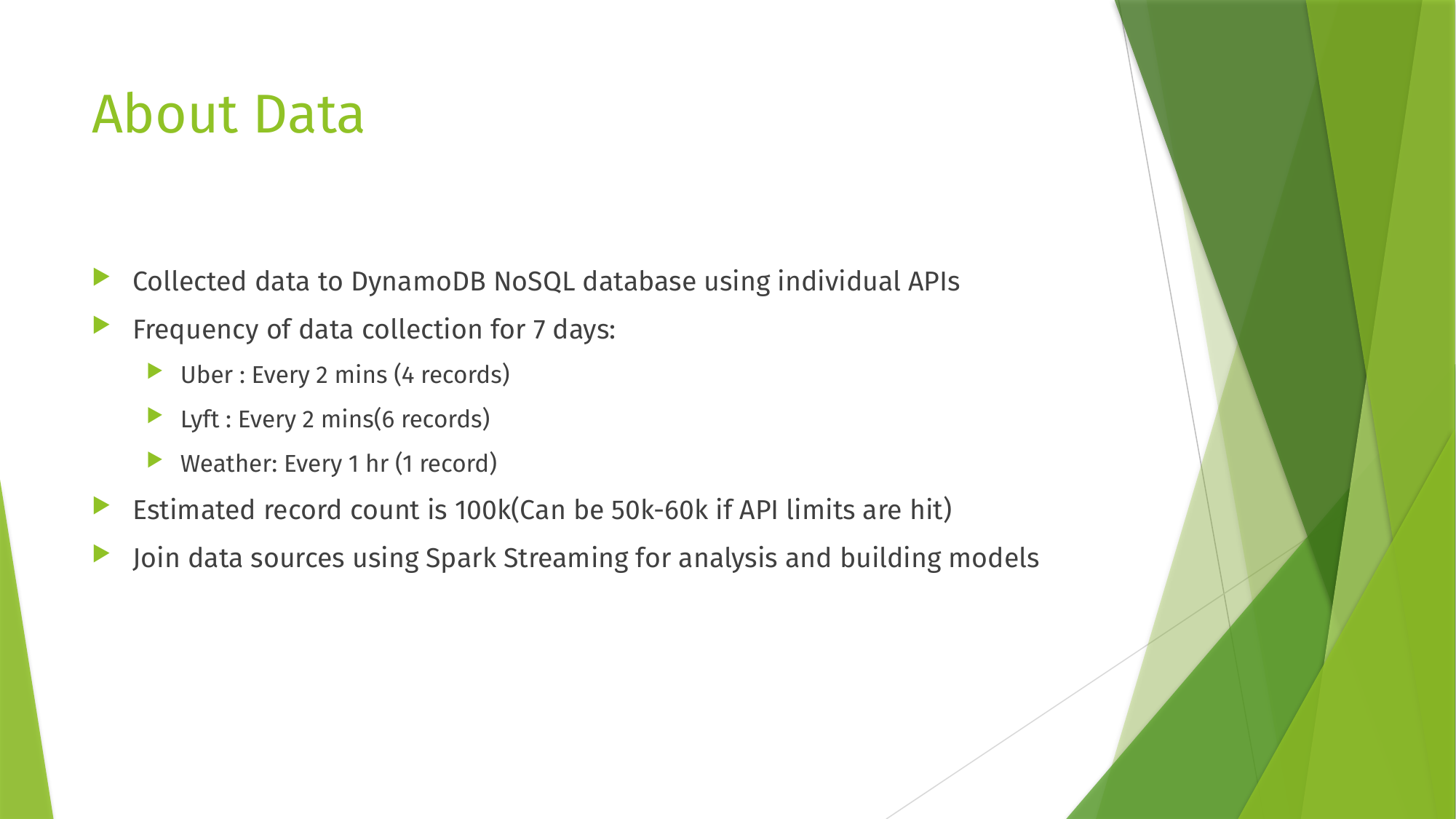

# About Data
Collected data to DynamoDB NoSQL database using individual APIs
Frequency of data collection for 7 days:
Uber : Every 2 mins (4 records)
Lyft : Every 2 mins(6 records)
Weather: Every 1 hr (1 record)
Estimated record count is 100k(Can be 50k-60k if API limits are hit)
Join data sources using Spark Streaming for analysis and building models